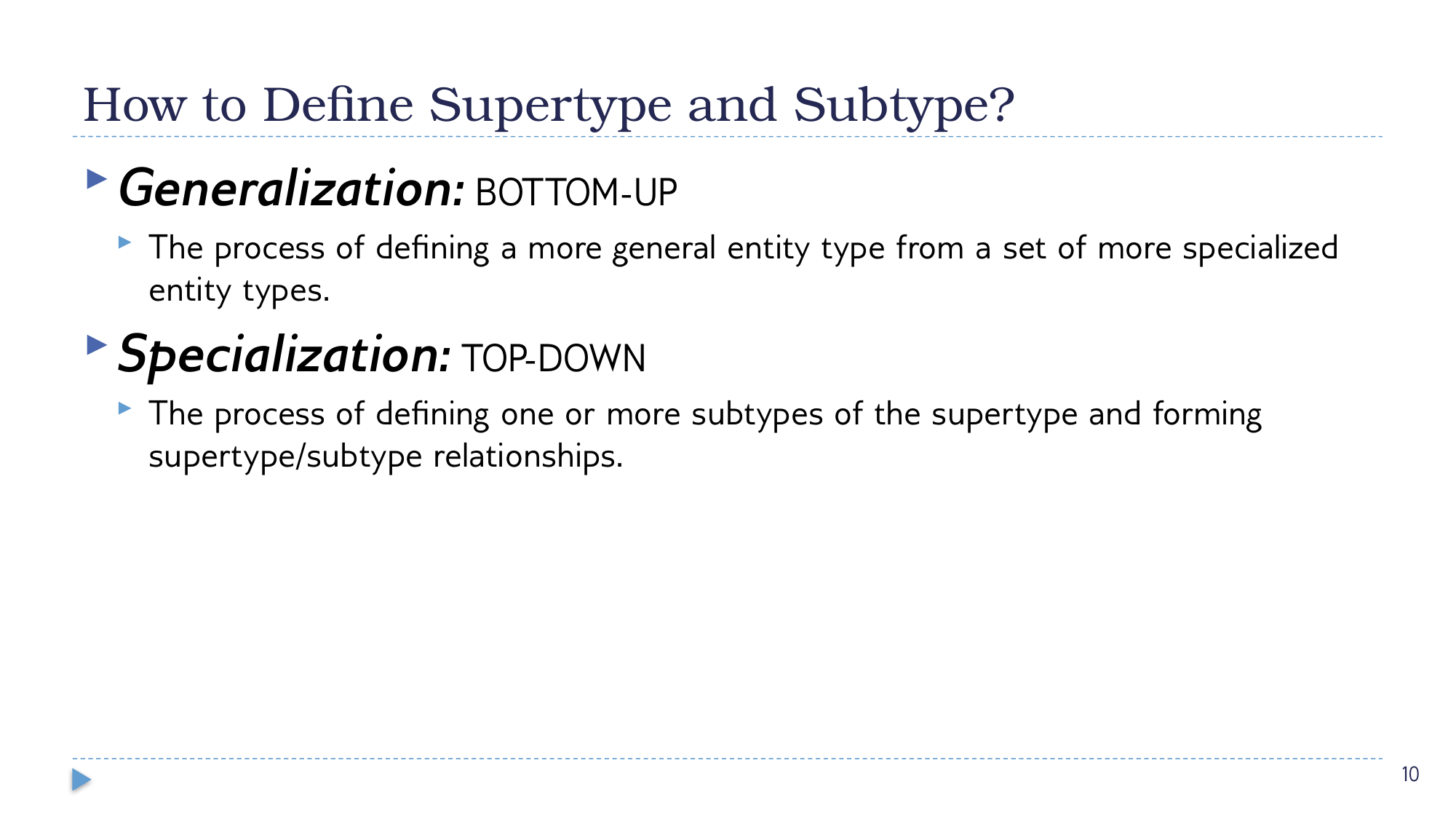

# How to Define Supertype and Subtype?
Generalization: BOTTOM-UP
The process of defining a more general entity type from a set of more specialized entity types.
Specialization: TOP-DOWN
The process of defining one or more subtypes of the supertype and forming supertype/subtype relationships.
10